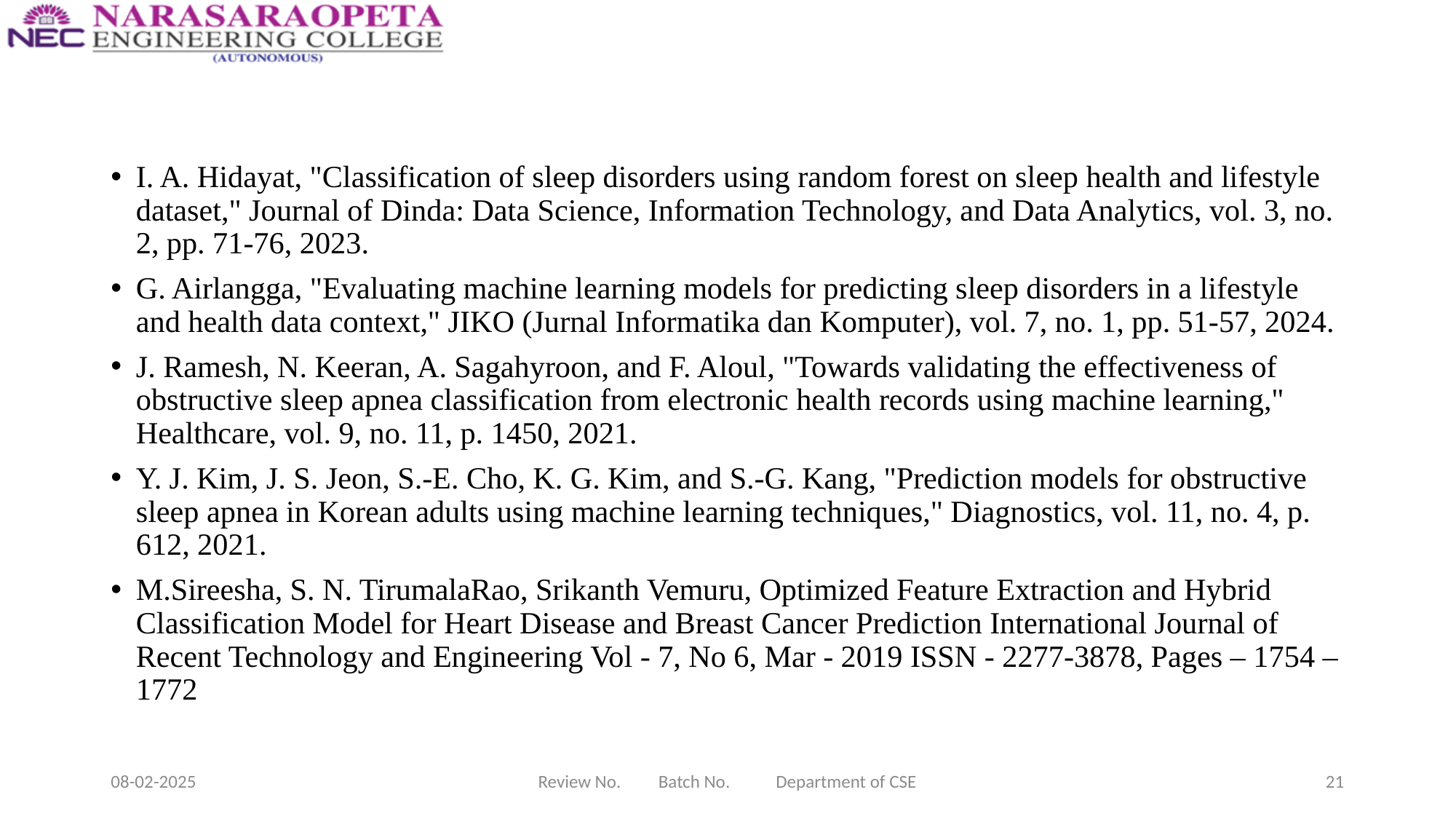

I. A. Hidayat, "Classification of sleep disorders using random forest on sleep health and lifestyle dataset," Journal of Dinda: Data Science, Information Technology, and Data Analytics, vol. 3, no. 2, pp. 71-76, 2023.
G. Airlangga, "Evaluating machine learning models for predicting sleep disorders in a lifestyle and health data context," JIKO (Jurnal Informatika dan Komputer), vol. 7, no. 1, pp. 51-57, 2024.
J. Ramesh, N. Keeran, A. Sagahyroon, and F. Aloul, "Towards validating the effectiveness of obstructive sleep apnea classification from electronic health records using machine learning," Healthcare, vol. 9, no. 11, p. 1450, 2021.
Y. J. Kim, J. S. Jeon, S.-E. Cho, K. G. Kim, and S.-G. Kang, "Prediction models for obstructive sleep apnea in Korean adults using machine learning techniques," Diagnostics, vol. 11, no. 4, p. 612, 2021.
M.Sireesha, S. N. TirumalaRao, Srikanth Vemuru, Optimized Feature Extraction and Hybrid Classification Model for Heart Disease and Breast Cancer Prediction International Journal of Recent Technology and Engineering Vol - 7, No 6, Mar - 2019 ISSN - 2277-3878, Pages – 1754 – 1772

08-02-2025
Review No.         Batch No.           Department of CSE
21